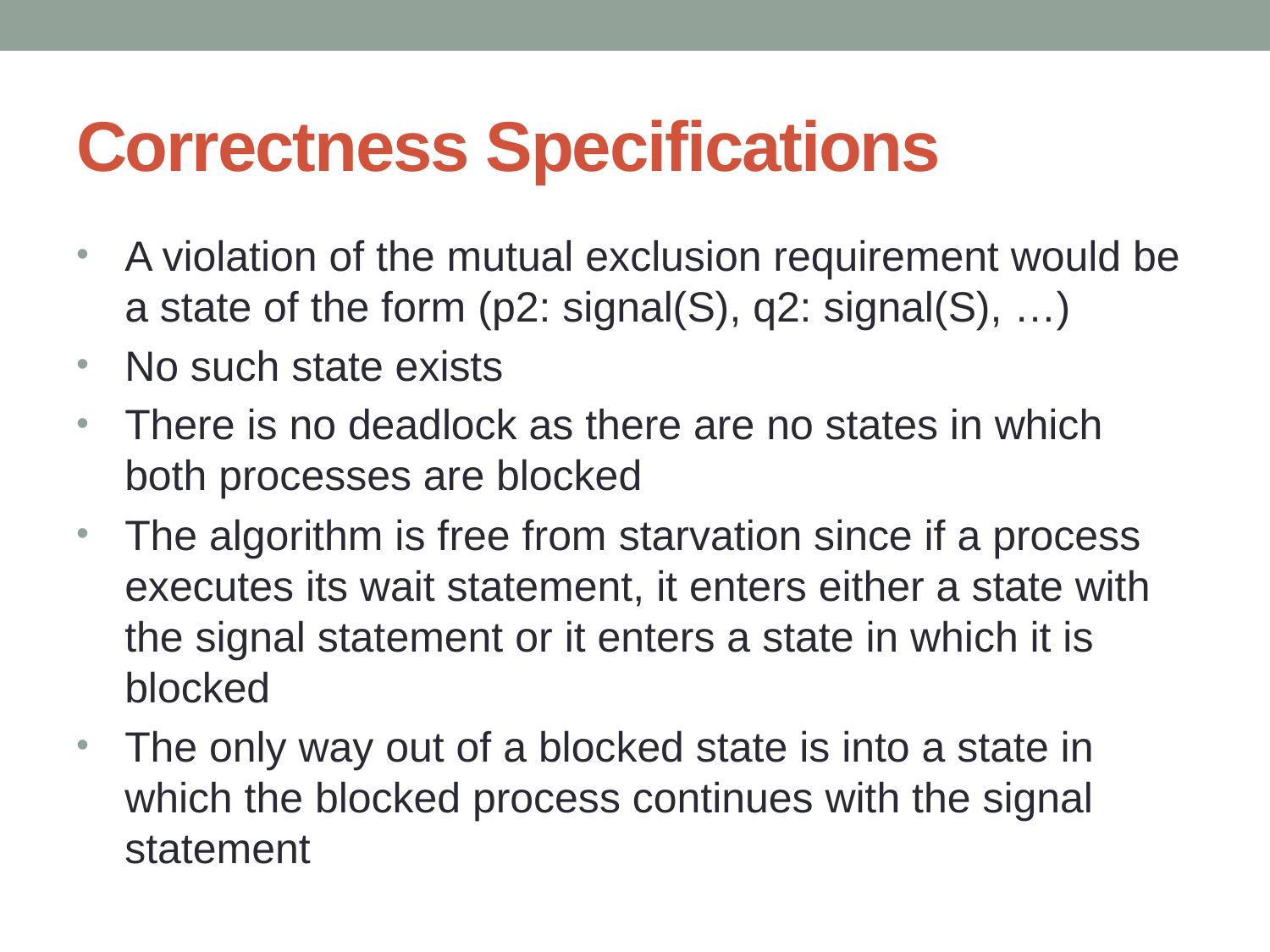

# Correctness Specifications
A violation of the mutual exclusion requirement would be a state of the form (p2: signal(S), q2: signal(S), …)
No such state exists
There is no deadlock as there are no states in which both processes are blocked
The algorithm is free from starvation since if a process executes its wait statement, it enters either a state with the signal statement or it enters a state in which it is blocked
The only way out of a blocked state is into a state in which the blocked process continues with the signal statement